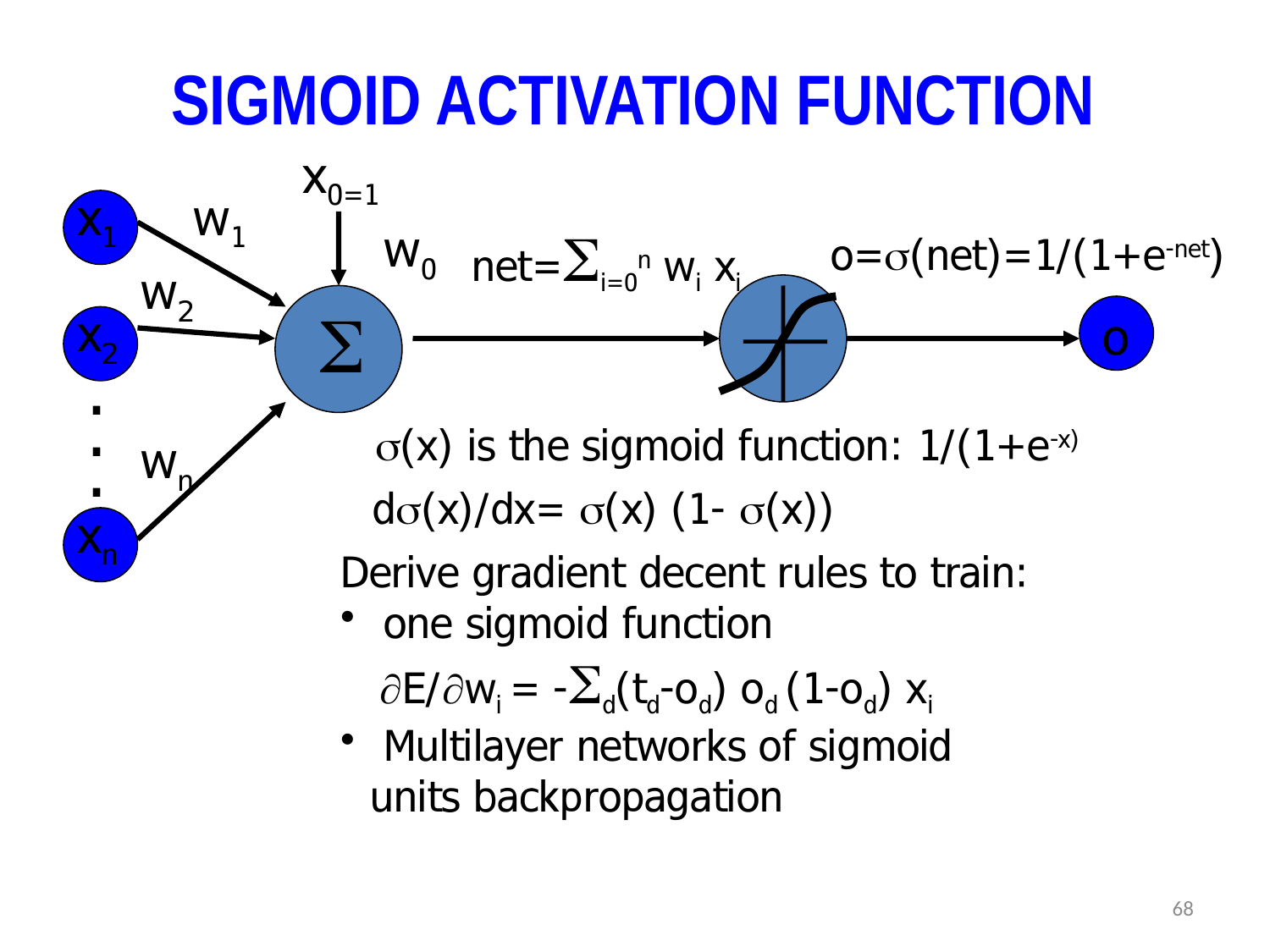

SIGMOID ACTIVATION FUNCTION
x0=1
x1

w1

w0
net=Σi=0n wi xi

o=σ(net)=1/(1+e-net)
w2

Σ
x2

o

.
.
.

σ(x) is the sigmoid function: 1/(1+e-x)
wn
dσ(x)/dx= σ(x) (1- σ(x))
xn

Derive gradient decent rules to train:
 one sigmoid function
   ∂E/∂wi = -Σd(td-od) od (1-od) xi
 Multilayer networks of sigmoid units backpropagation
68